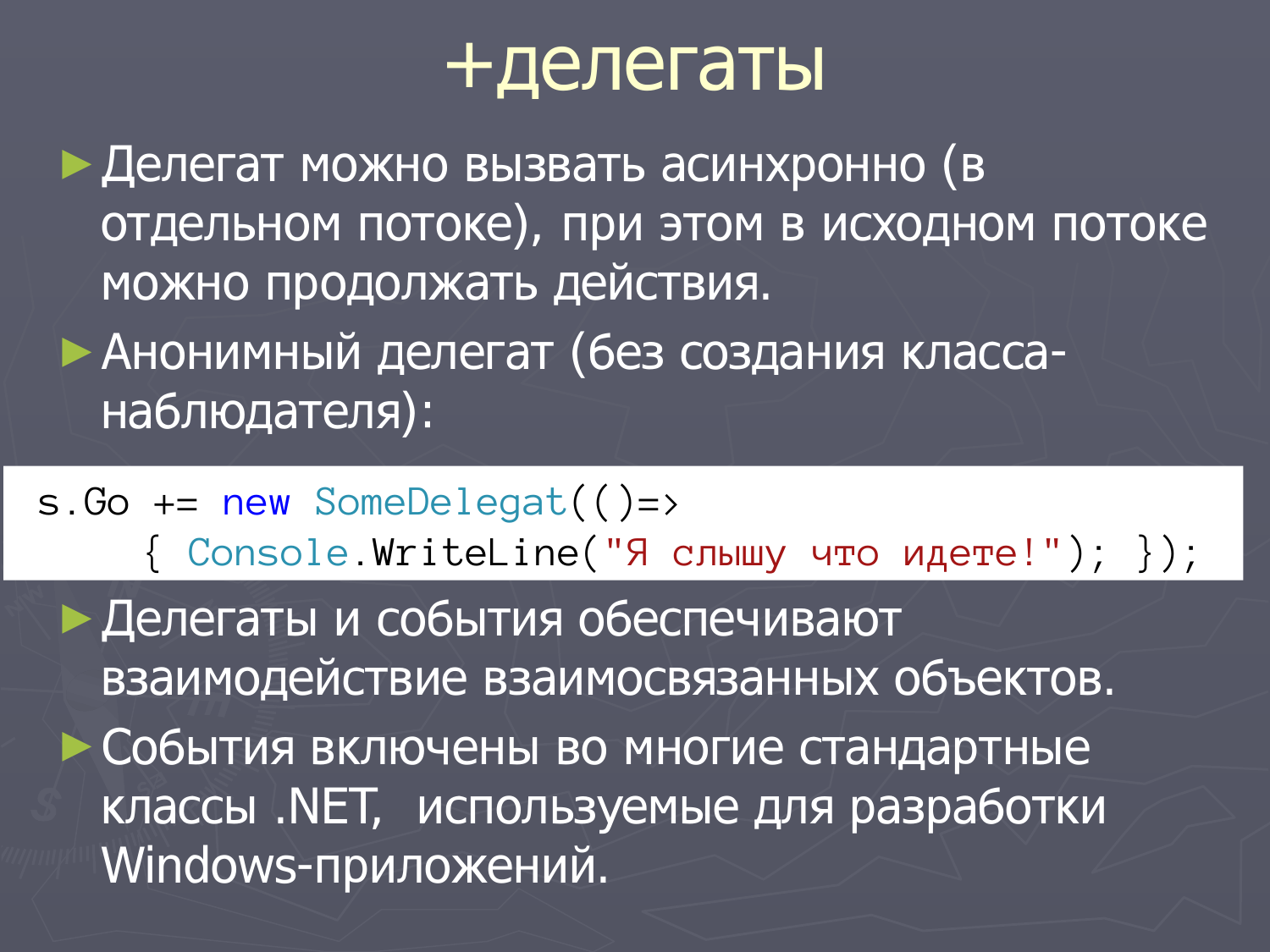

# +делегаты
Делегат можно вызвать асинхронно (в отдельном потоке), при этом в исходном потоке можно продолжать действия.
Анонимный делегат (без создания класса-наблюдателя):

Делегаты и события обеспечивают взаимодействие взаимосвязанных объектов.
События включены во многие стандартные классы .NET,  используемые для разработки Windows-приложений.

 s.Go += new SomeDelegat(()=>
	{ Console.WriteLine("Я слышу что идете!"); });